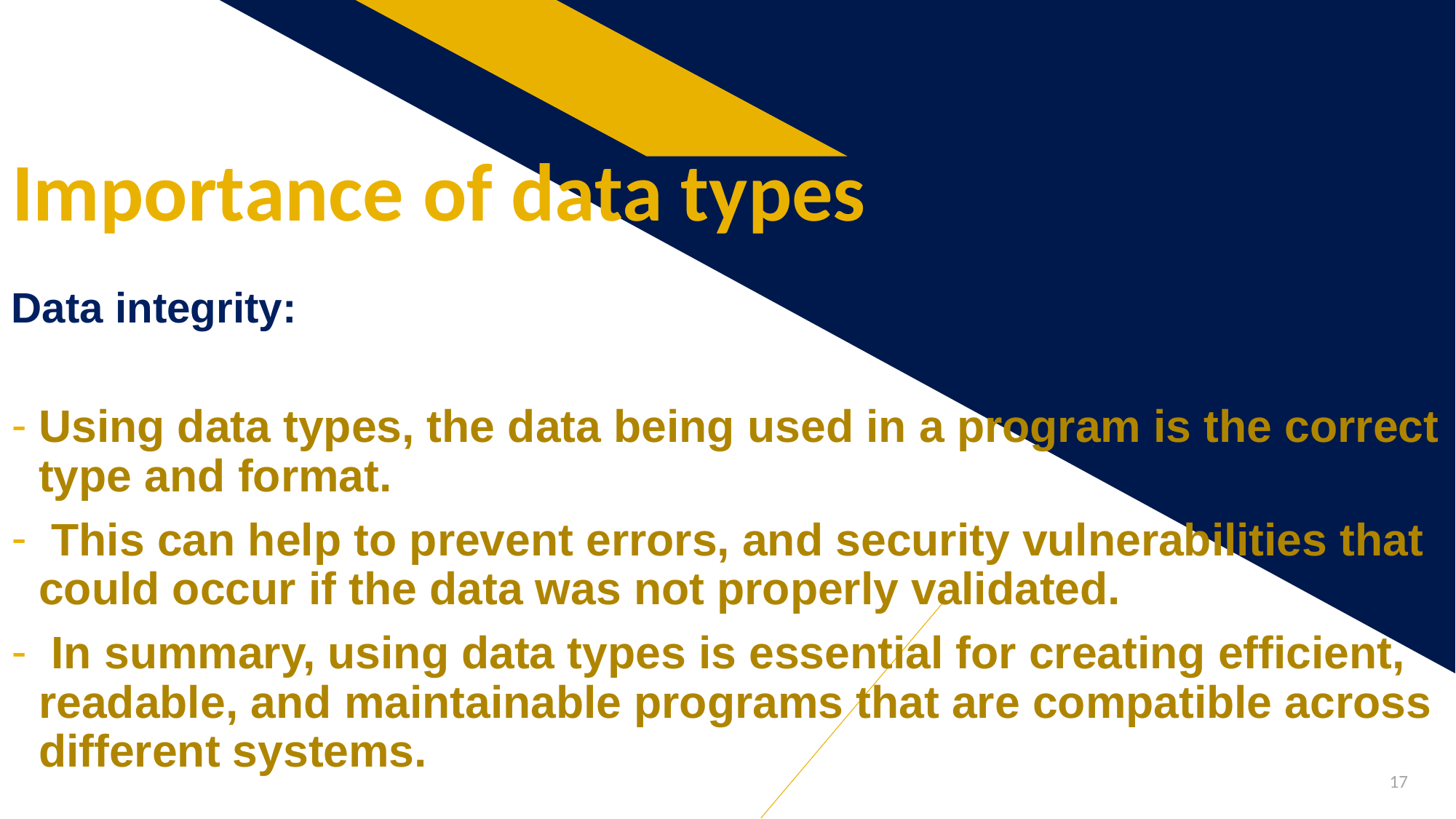

# Importance of data types
Data integrity:

Using data types, the data being used in a program is the correct type and format.
 This can help to prevent errors, and security vulnerabilities that could occur if the data was not properly validated.
 In summary, using data types is essential for creating efficient, readable, and maintainable programs that are compatible across different systems.

17